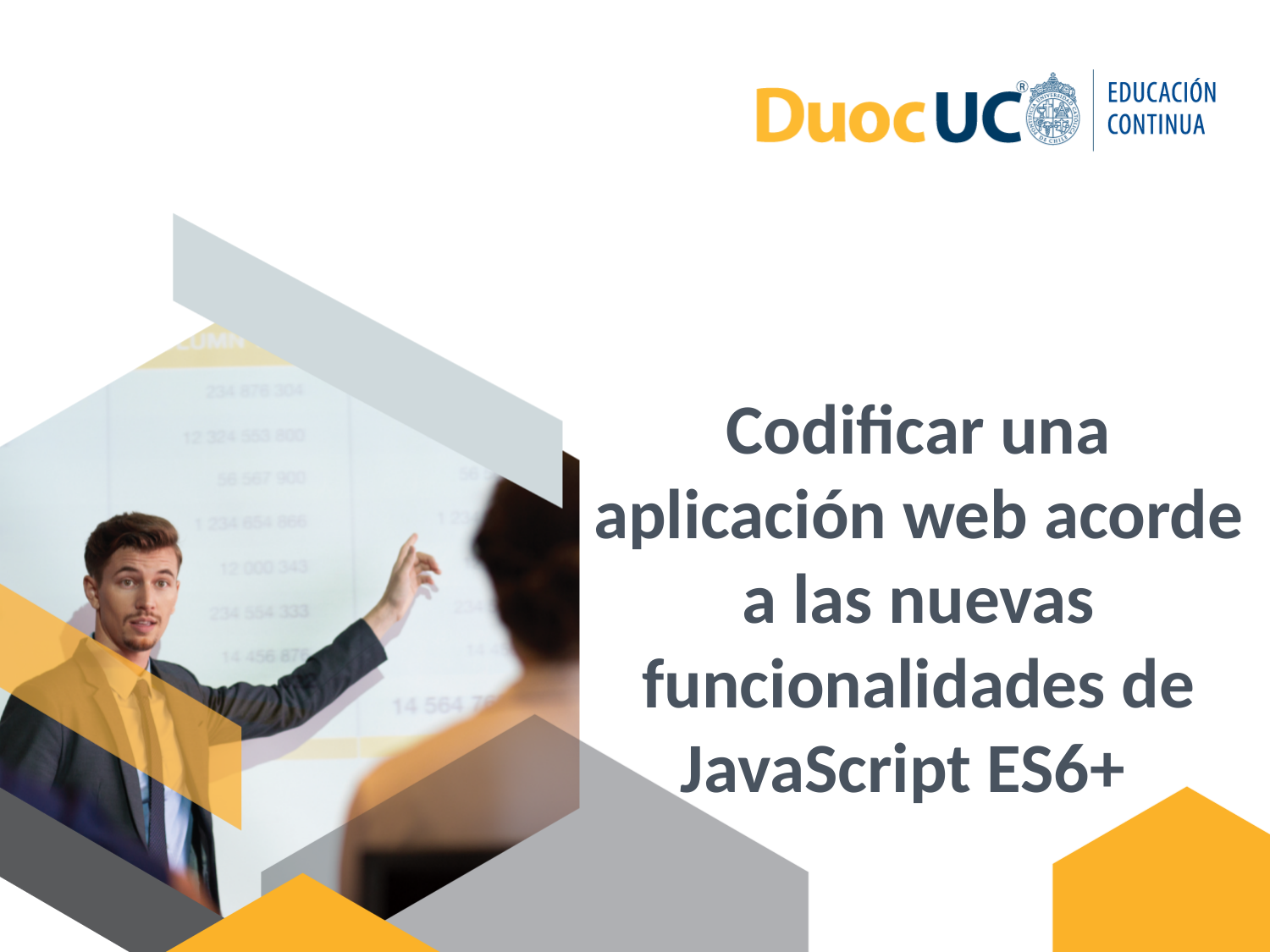

Codificar una aplicación web acorde a las nuevas funcionalidades de JavaScript ES6+